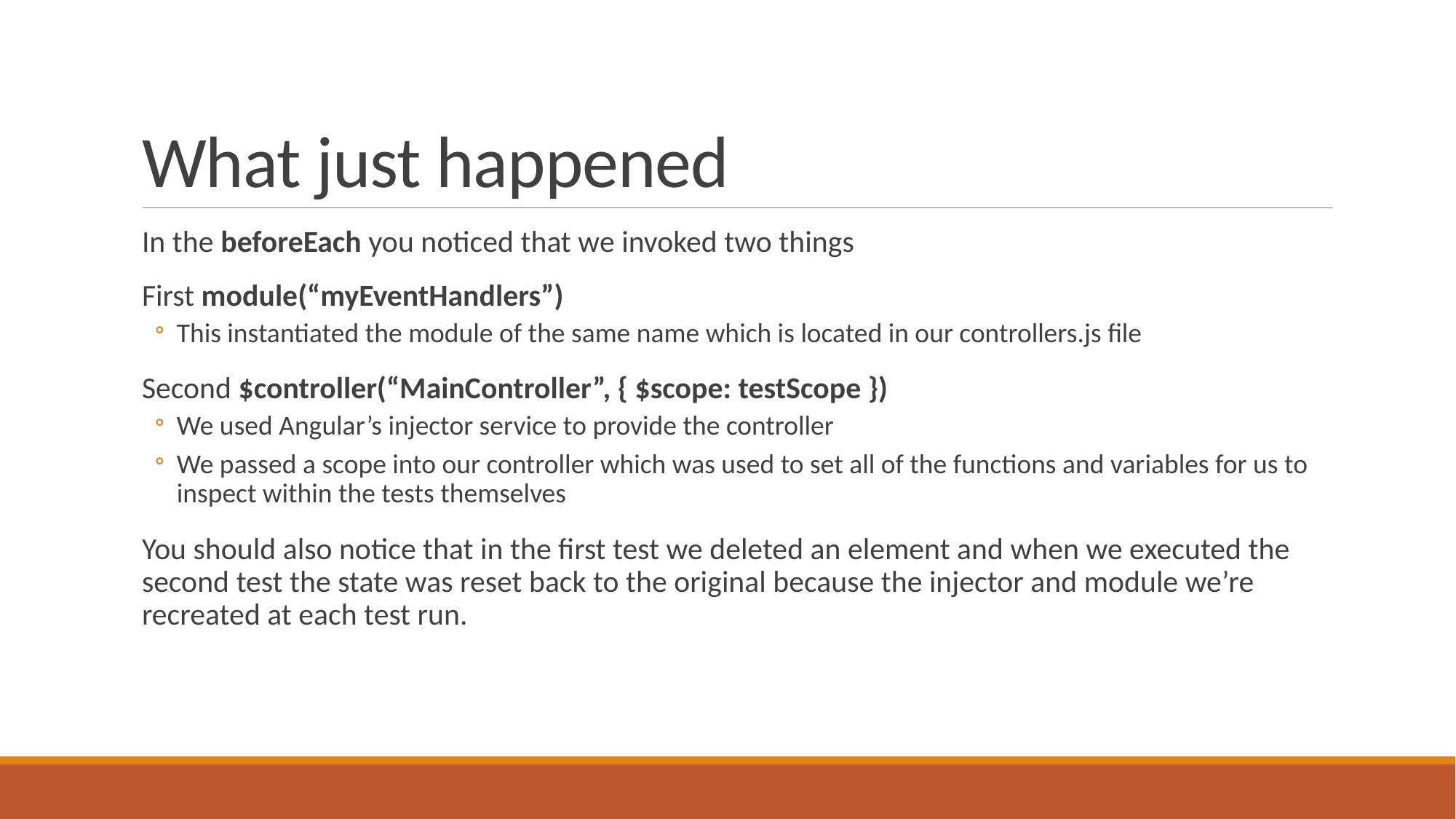

# What just happened
In the beforeEach you noticed that we invoked two things
First module(“myEventHandlers”)
This instantiated the module of the same name which is located in our controllers.js file
Second $controller(“MainController”, { $scope: testScope })
We used Angular’s injector service to provide the controller
We passed a scope into our controller which was used to set all of the functions and variables for us to inspect within the tests themselves
You should also notice that in the first test we deleted an element and when we executed the second test the state was reset back to the original because the injector and module we’re recreated at each test run.